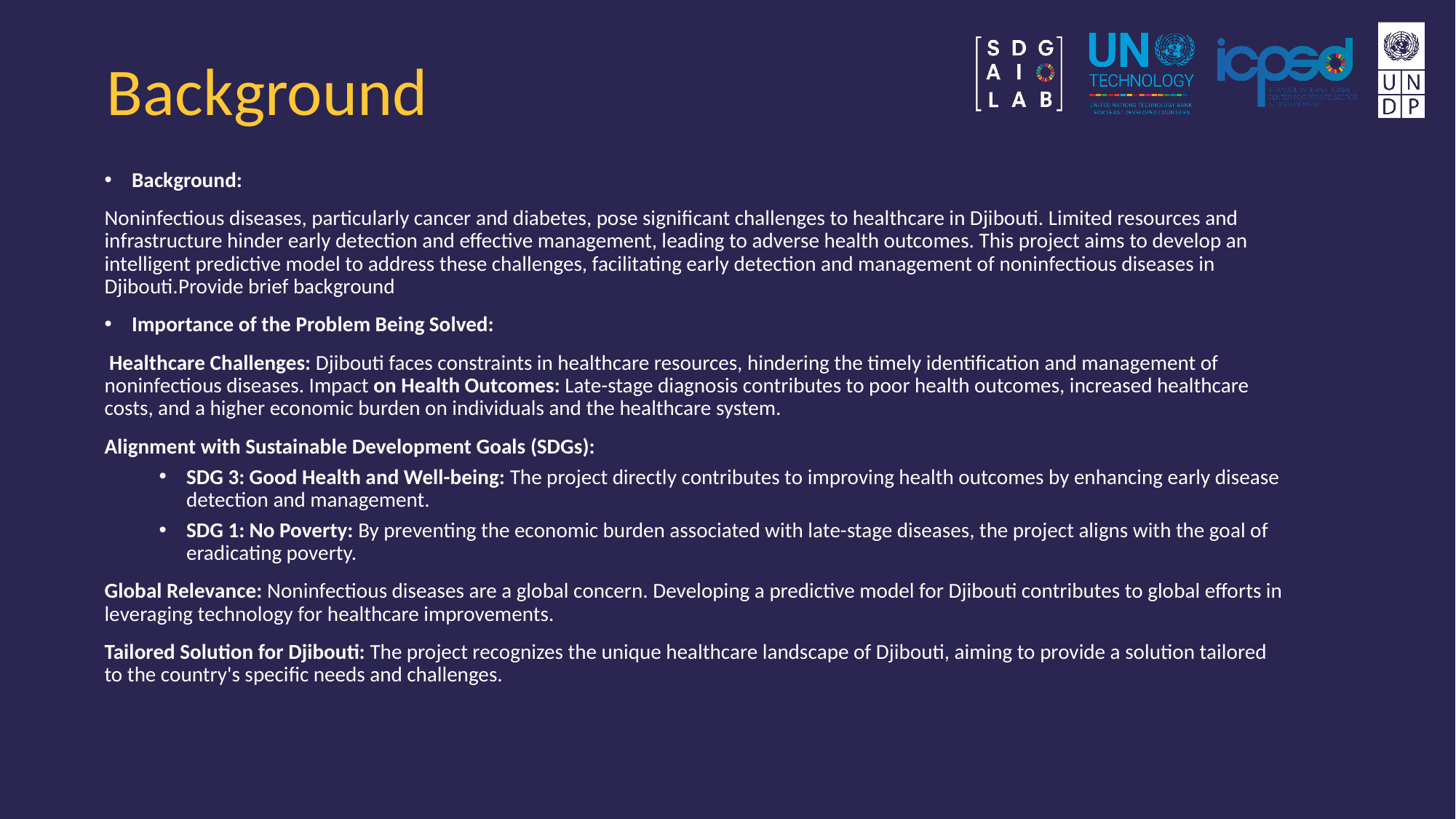

# Background
Background:
Noninfectious diseases, particularly cancer and diabetes, pose significant challenges to healthcare in Djibouti. Limited resources and infrastructure hinder early detection and effective management, leading to adverse health outcomes. This project aims to develop an intelligent predictive model to address these challenges, facilitating early detection and management of noninfectious diseases in Djibouti.Provide brief background
Importance of the Problem Being Solved:
 Healthcare Challenges: Djibouti faces constraints in healthcare resources, hindering the timely identification and management of noninfectious diseases. Impact on Health Outcomes: Late-stage diagnosis contributes to poor health outcomes, increased healthcare costs, and a higher economic burden on individuals and the healthcare system.
Alignment with Sustainable Development Goals (SDGs):
SDG 3: Good Health and Well-being: The project directly contributes to improving health outcomes by enhancing early disease detection and management.
SDG 1: No Poverty: By preventing the economic burden associated with late-stage diseases, the project aligns with the goal of eradicating poverty.
Global Relevance: Noninfectious diseases are a global concern. Developing a predictive model for Djibouti contributes to global efforts in leveraging technology for healthcare improvements.
Tailored Solution for Djibouti: The project recognizes the unique healthcare landscape of Djibouti, aiming to provide a solution tailored to the country's specific needs and challenges.